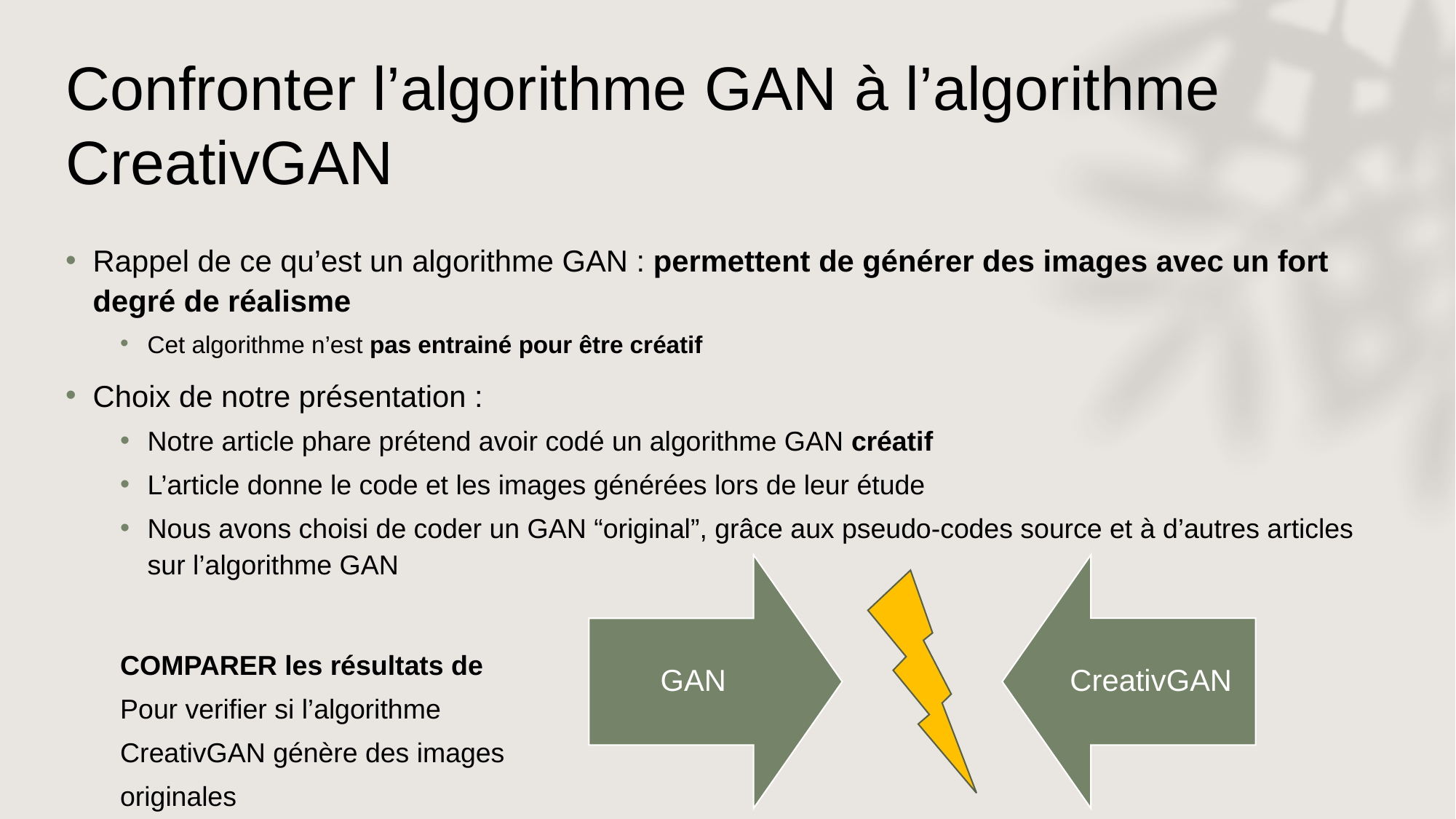

# Confronter l’algorithme GAN à l’algorithme CreativGAN
Rappel de ce qu’est un algorithme GAN : permettent de générer des images avec un fort degré de réalisme
Cet algorithme n’est pas entrainé pour être créatif
Choix de notre présentation :
Notre article phare prétend avoir codé un algorithme GAN créatif
L’article donne le code et les images générées lors de leur étude
Nous avons choisi de coder un GAN “original”, grâce aux pseudo-codes source et à d’autres articles sur l’algorithme GAN

COMPARER les résultats de
Pour verifier si l’algorithme
CreativGAN génère des images
originales
GAN
CreativGAN